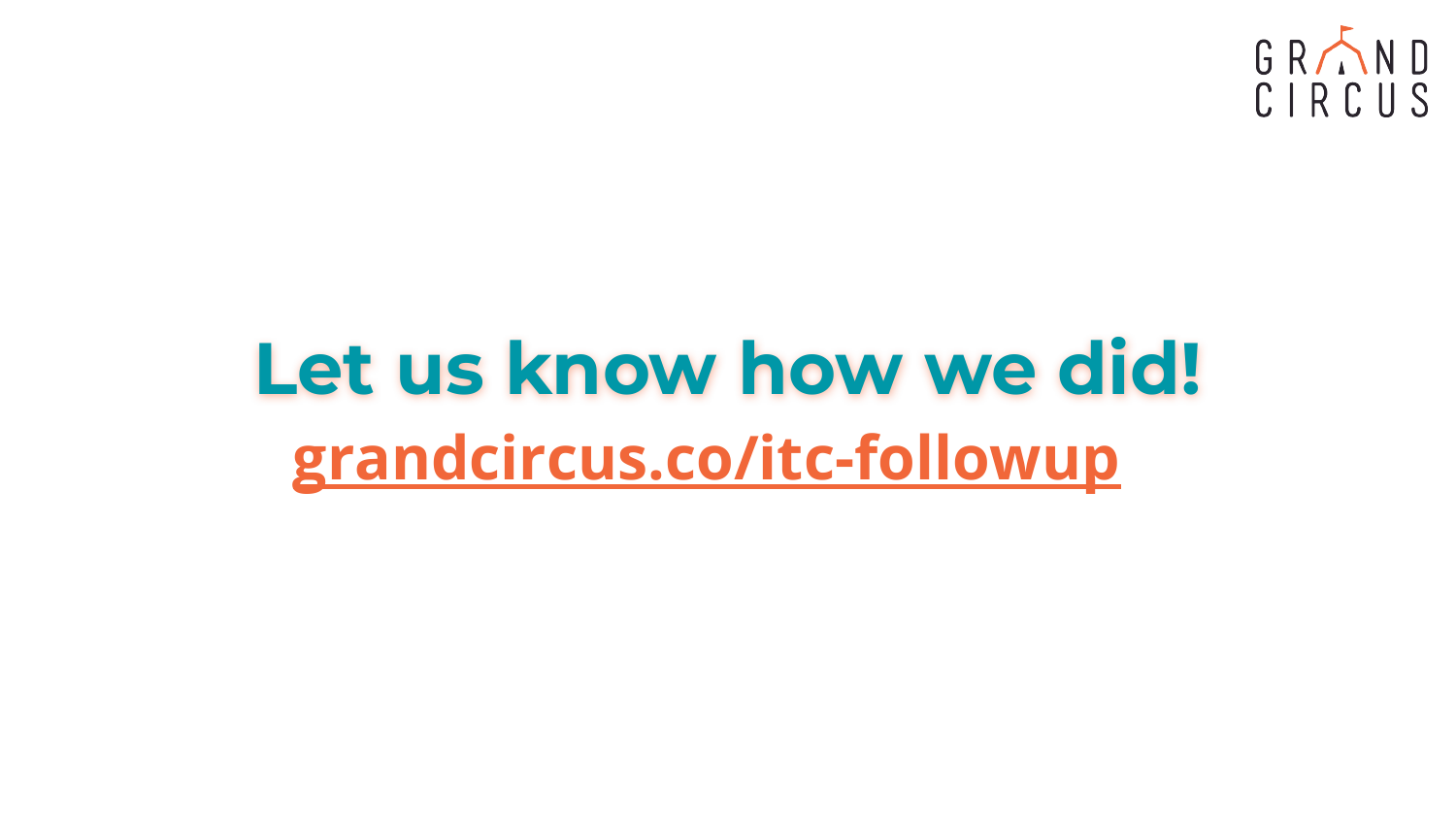

# Let us know how we did!
grandcircus.co/itc-followup